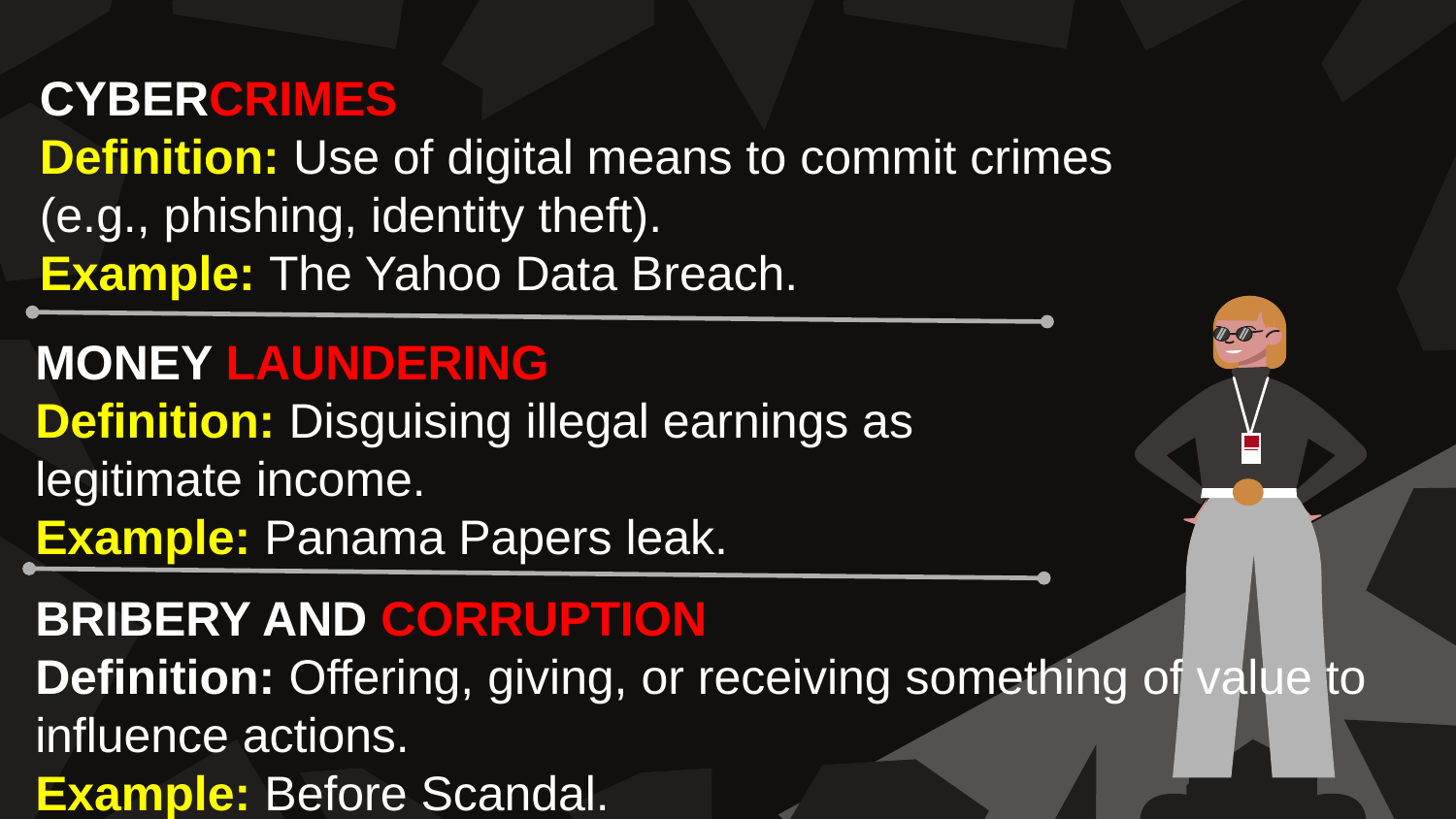

CYBERCRIMES
Definition: Use of digital means to commit crimes (e.g., phishing, identity theft).
Example: The Yahoo Data Breach.

MONEY LAUNDERING
Definition: Disguising illegal earnings as legitimate income.
Example: Panama Papers leak.

BRIBERY AND CORRUPTION
Definition: Offering, giving, or receiving something of value to influence actions.
Example: Before Scandal.